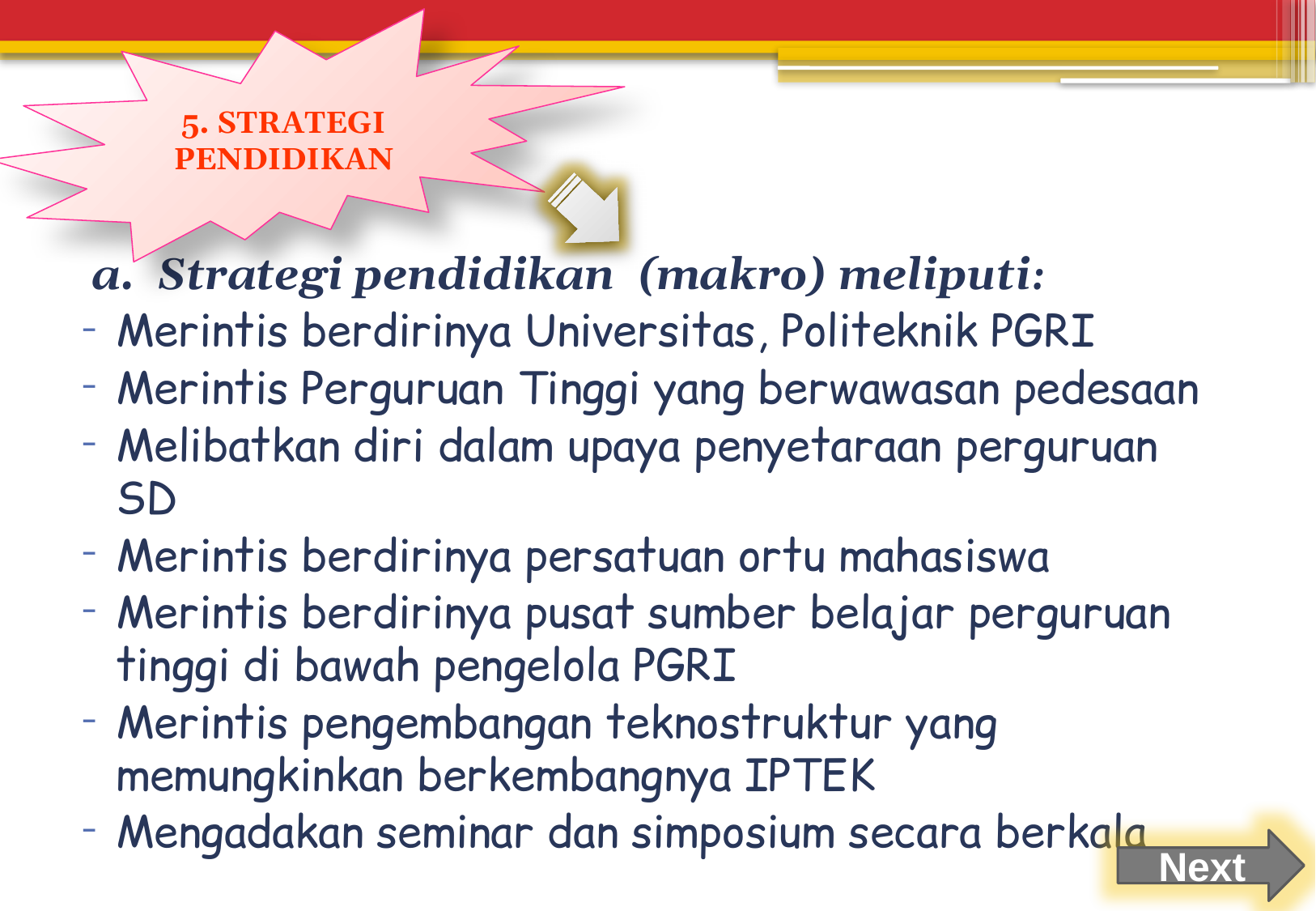

5. STRATEGI PENDIDIKAN

 a.  Strategi pendidikan  (makro) meliputi:
Merintis berdirinya Universitas, Politeknik PGRI
Merintis Perguruan Tinggi yang berwawasan pedesaan
Melibatkan diri dalam upaya penyetaraan perguruan SD
Merintis berdirinya persatuan ortu mahasiswa
Merintis berdirinya pusat sumber belajar perguruan tinggi di bawah pengelola PGRI
Merintis pengembangan teknostruktur yang memungkinkan berkembangnya IPTEK
Mengadakan seminar dan simposium secara berkala

Next